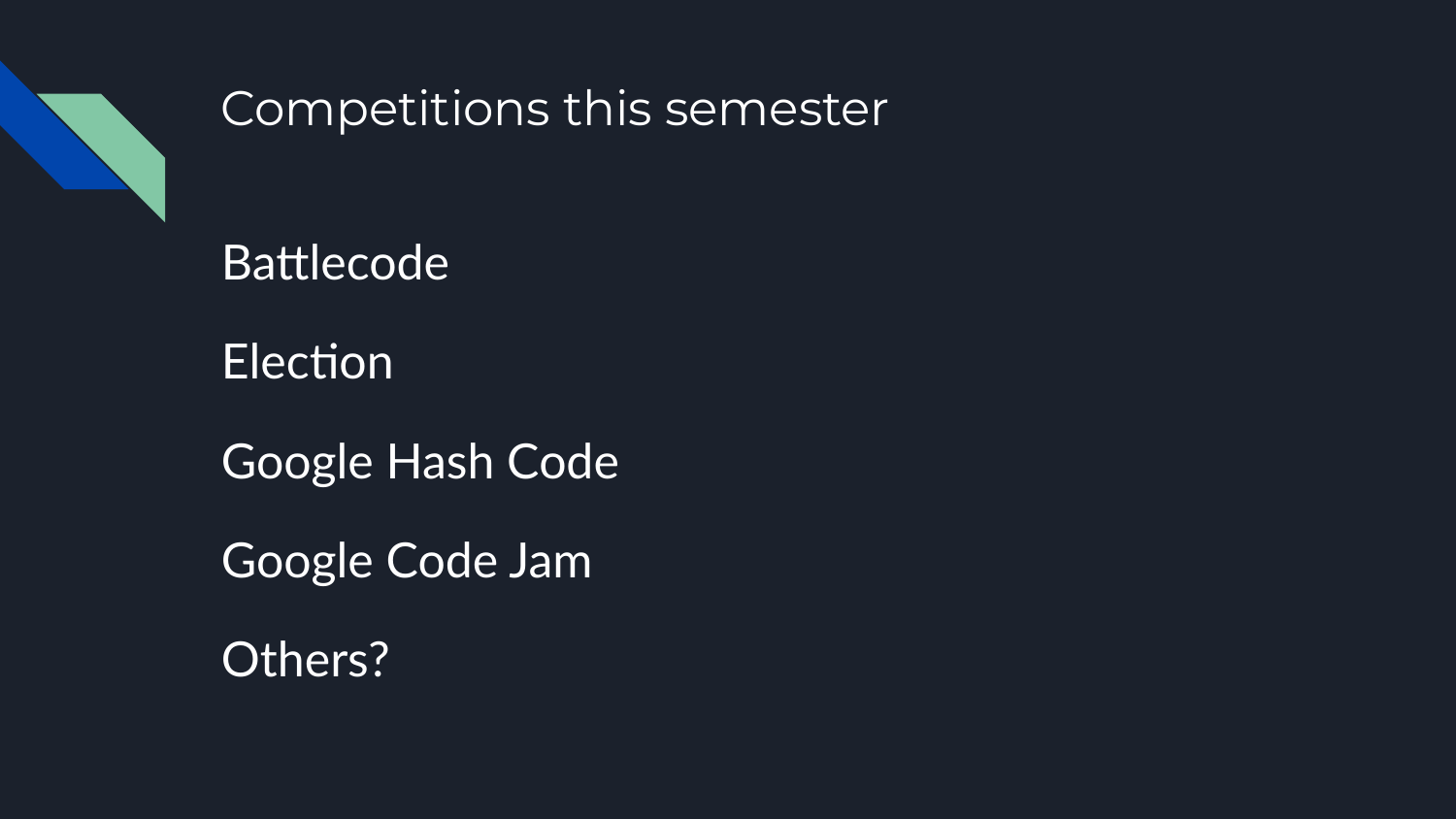

# Competitions this semester
Battlecode
Election
Google Hash Code
Google Code Jam
Others?